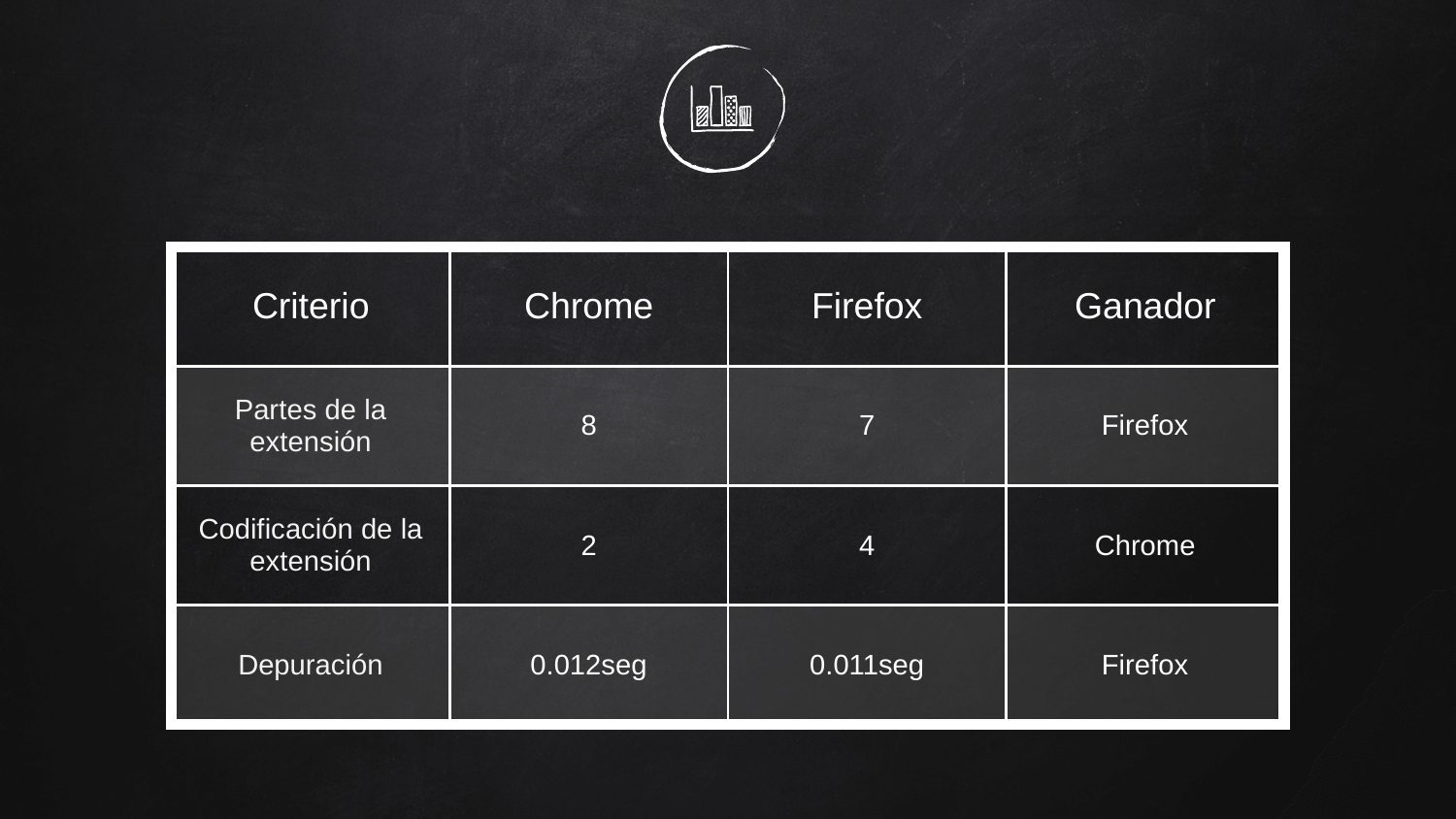

| Criterio | Chrome | Firefox | Ganador |
| --- | --- | --- | --- |
| Partes de la extensión | 8 | 7 | Firefox |
| Codificación de la extensión | 2 | 4 | Chrome |
| Depuración | 0.012seg | 0.011seg | Firefox |